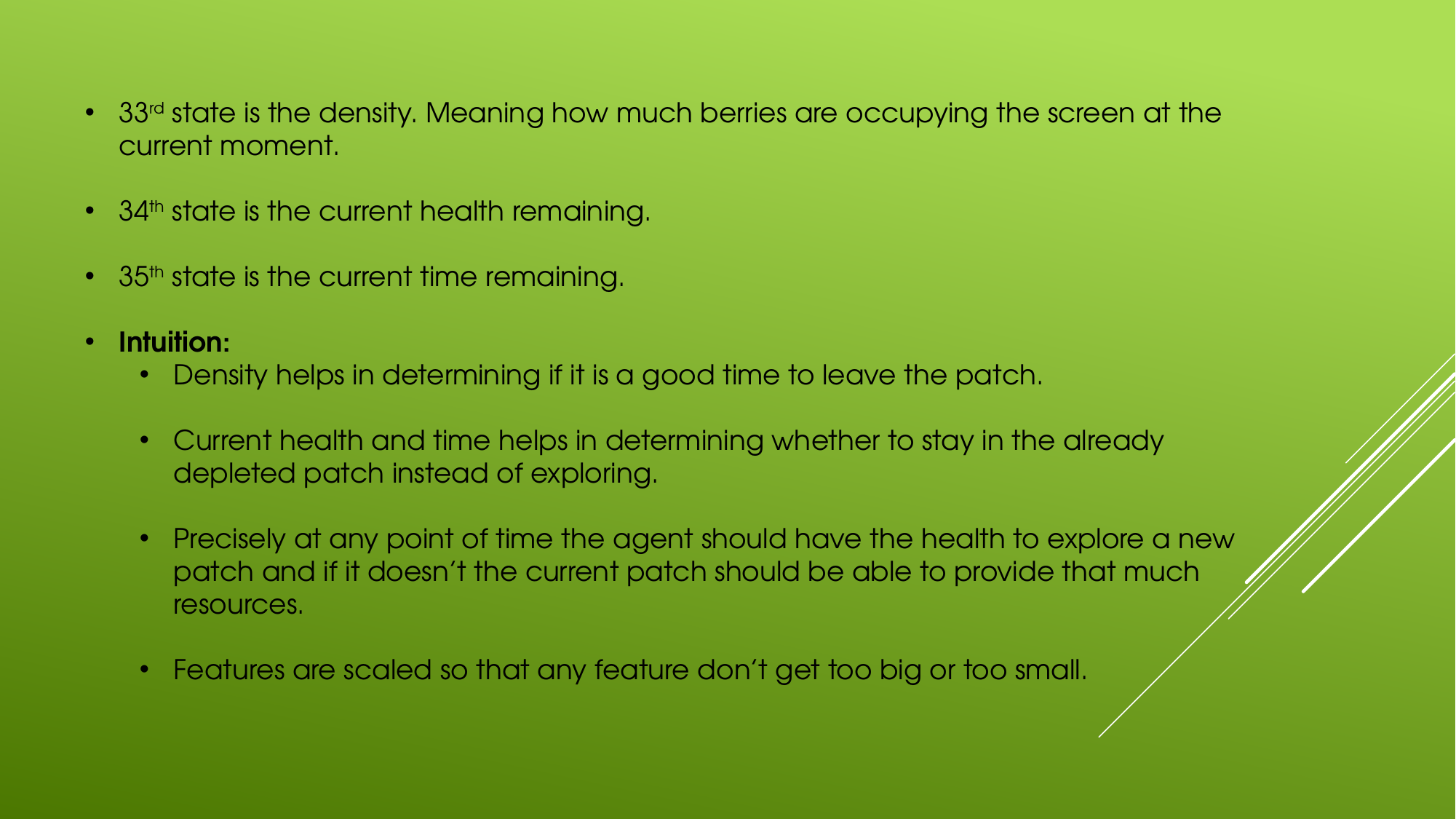

33rd state is the density. Meaning how much berries are occupying the screen at the current moment.

34th state is the current health remaining.

35th state is the current time remaining.

Intuition:
Density helps in determining if it is a good time to leave the patch.

Current health and time helps in determining whether to stay in the already depleted patch instead of exploring.

Precisely at any point of time the agent should have the health to explore a new patch and if it doesn’t the current patch should be able to provide that much resources.

Features are scaled so that any feature don’t get too big or too small.